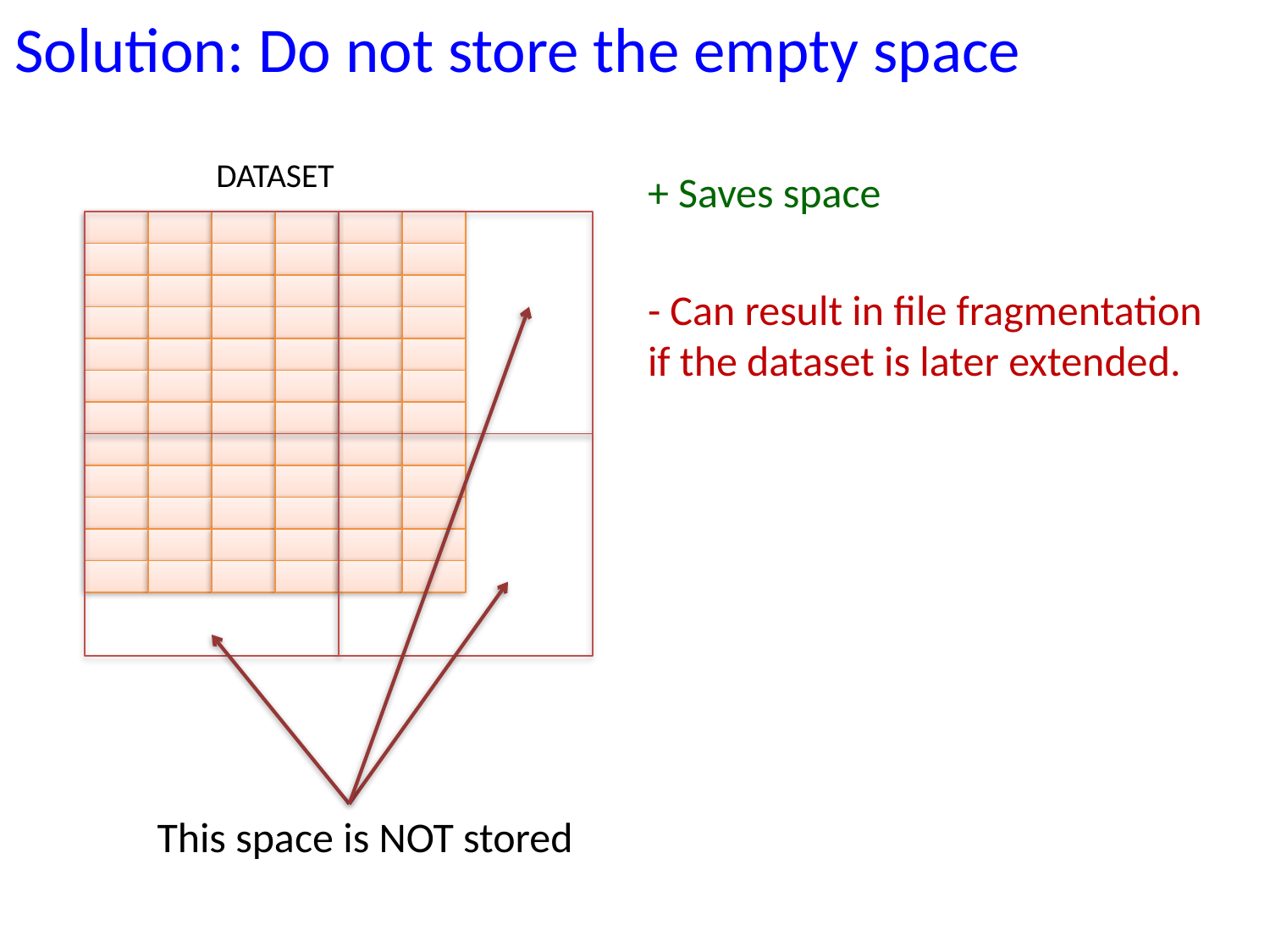

Solution: Do not store the empty space
DATASET
+ Saves space

- Can result in file fragmentation if the dataset is later extended.

This space is NOT stored